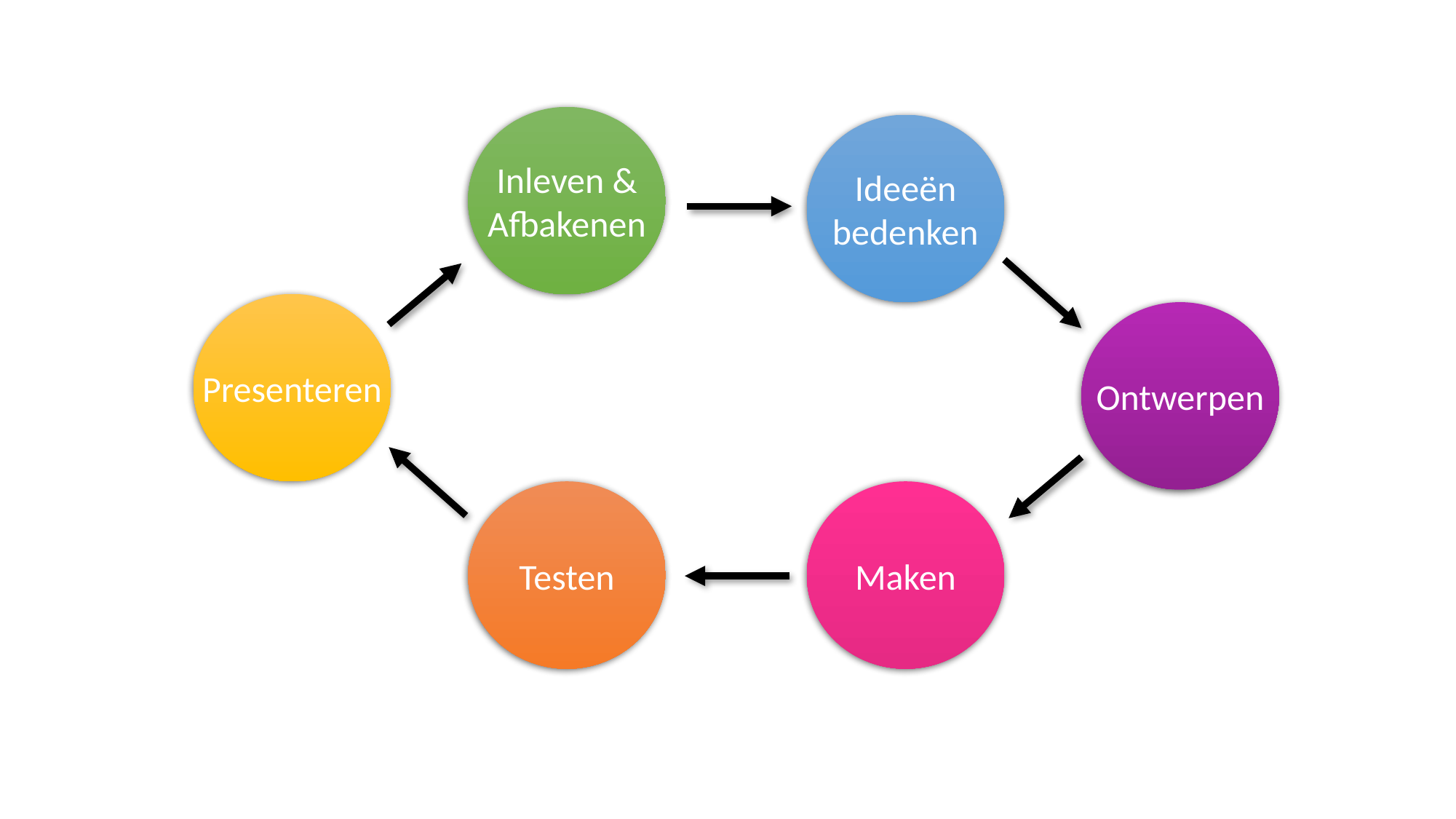

Inleven &
Afbakenen
Ideeën
bedenken
Presenteren
Ontwerpen
Testen
Maken